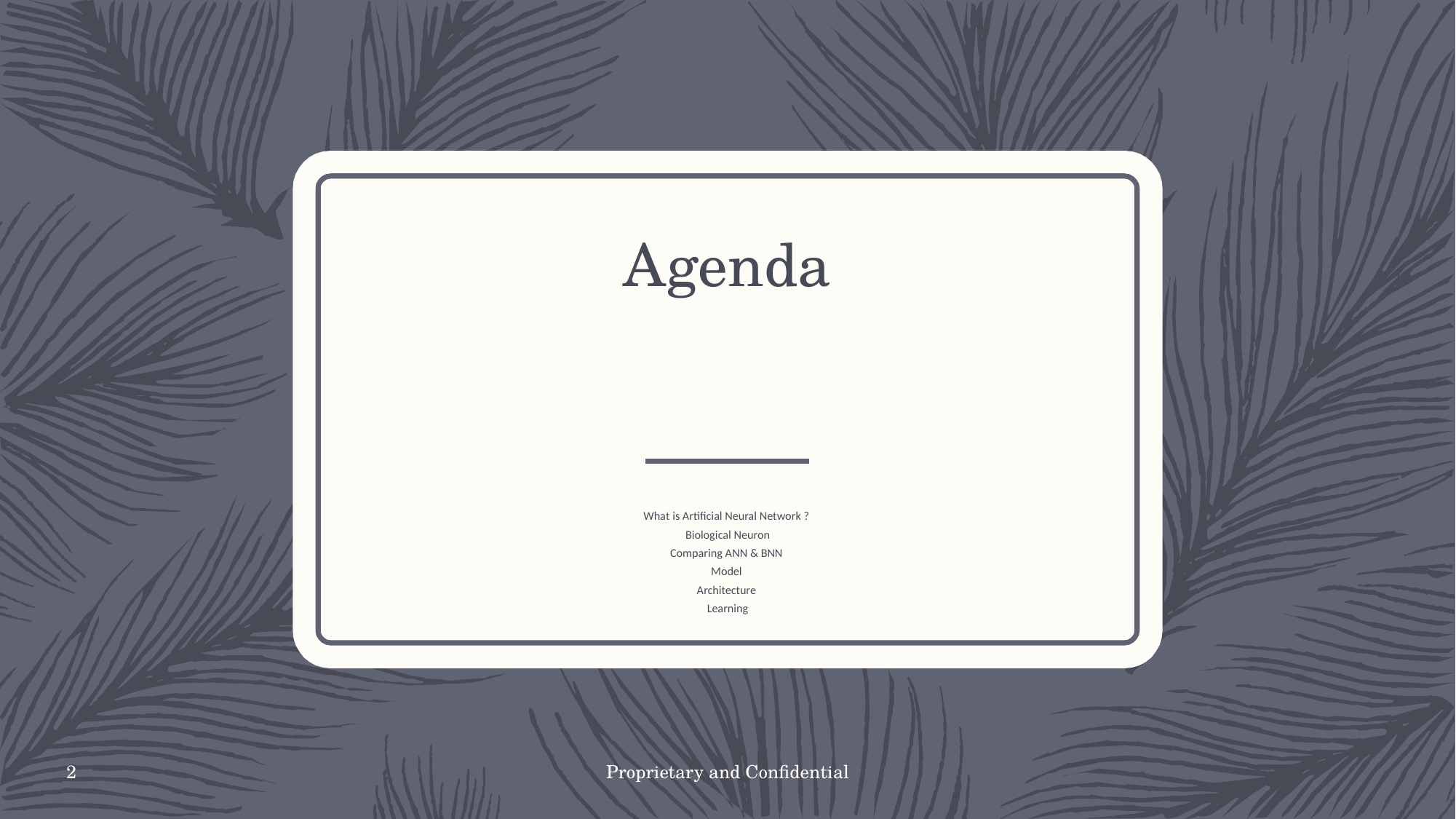

# Agenda
What is Artificial Neural Network ?
 Biological Neuron
Comparing ANN & BNN
Model
Architecture
Learning
2
Proprietary and Confidential